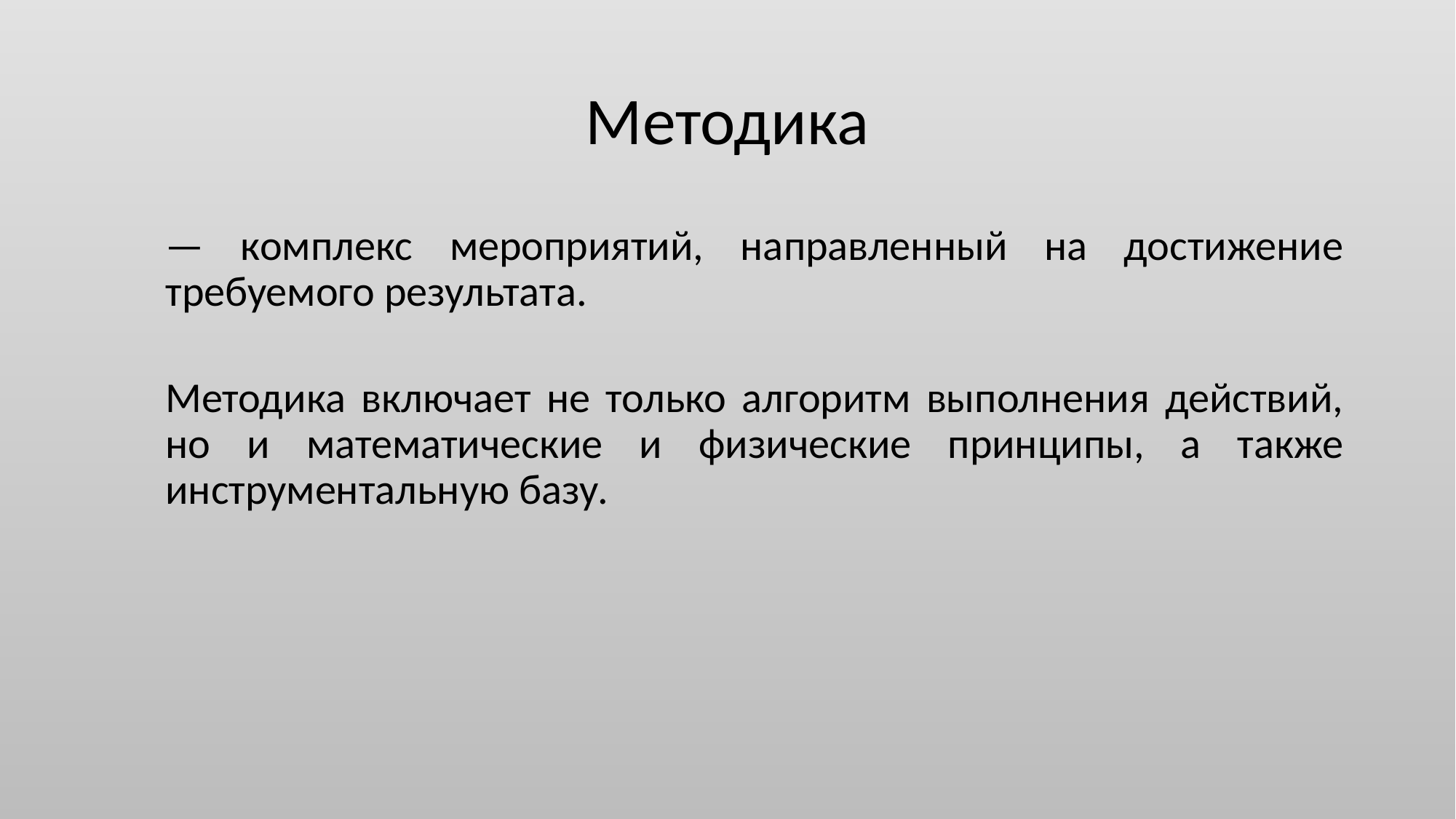

# Методика
— комплекс мероприятий, направленный на достижение требуемого результата.

Методика включает не только алгоритм выполнения действий, но и математические и физические принципы, а также инструментальную базу.